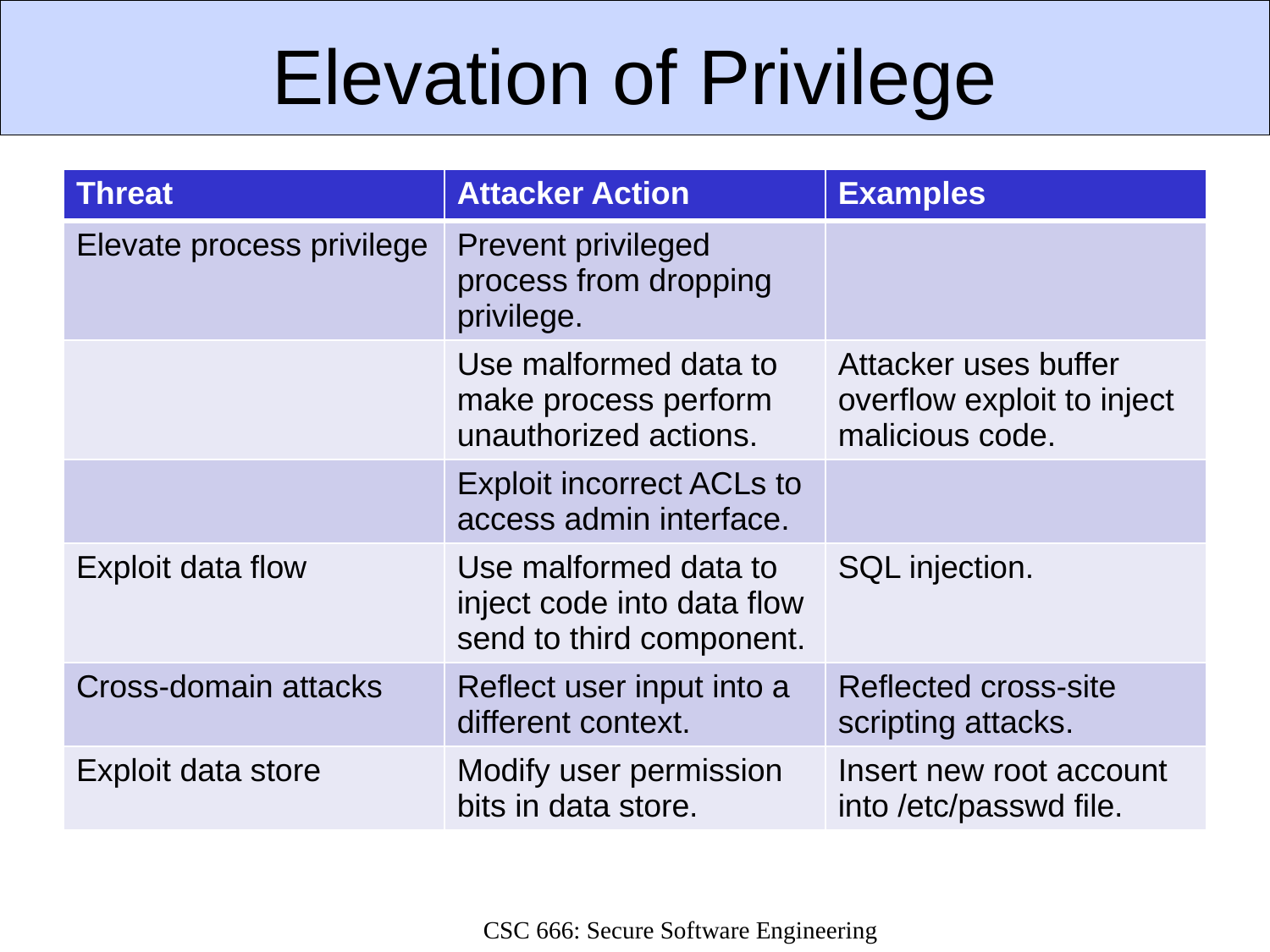

# Elevation of Privilege
| Threat | Attacker Action | Examples |
| --- | --- | --- |
| Elevate process privilege | Prevent privileged process from dropping privilege. |  |
|  | Use malformed data to make process perform unauthorized actions. | Attacker uses buffer overflow exploit to inject malicious code. |
|  | Exploit incorrect ACLs to access admin interface. |  |
| Exploit data flow | Use malformed data to inject code into data flow send to third component. | SQL injection. |
| Cross-domain attacks | Reflect user input into a different context. | Reflected cross-site scripting attacks. |
| Exploit data store | Modify user permission bits in data store. | Insert new root account into /etc/passwd file. |
CSC 666: Secure Software Engineering